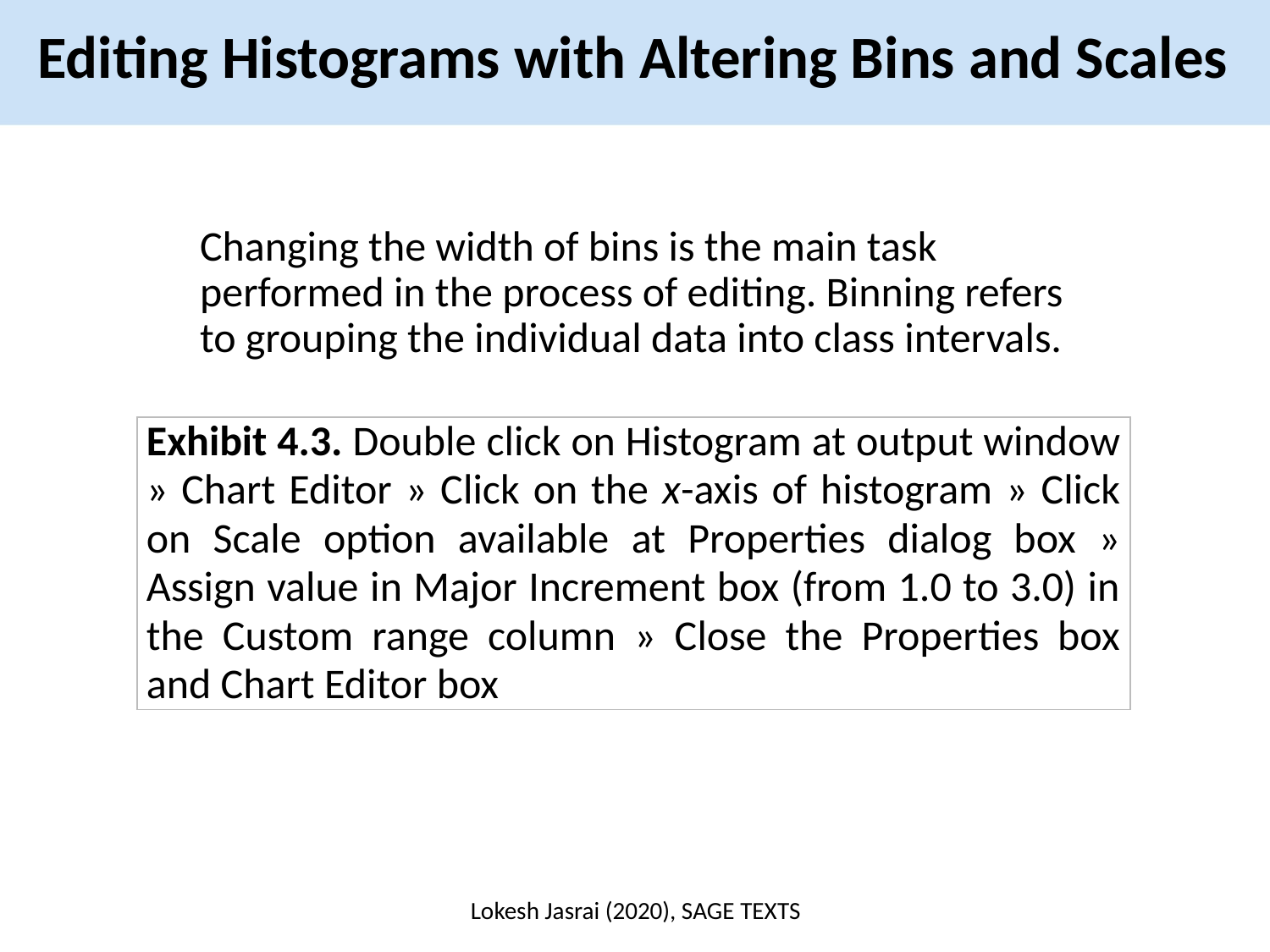

Editing Histograms with Altering Bins and Scales
Changing the width of bins is the main task performed in the process of editing. Binning refers to grouping the individual data into class intervals.
| Exhibit 4.3. Double click on Histogram at output window » Chart Editor » Click on the x-axis of histogram » Click on Scale option available at Properties dialog box » Assign value in Major Increment box (from 1.0 to 3.0) in the Custom range column » Close the Properties box and Chart Editor box |
| --- |
Lokesh Jasrai (2020), SAGE TEXTS